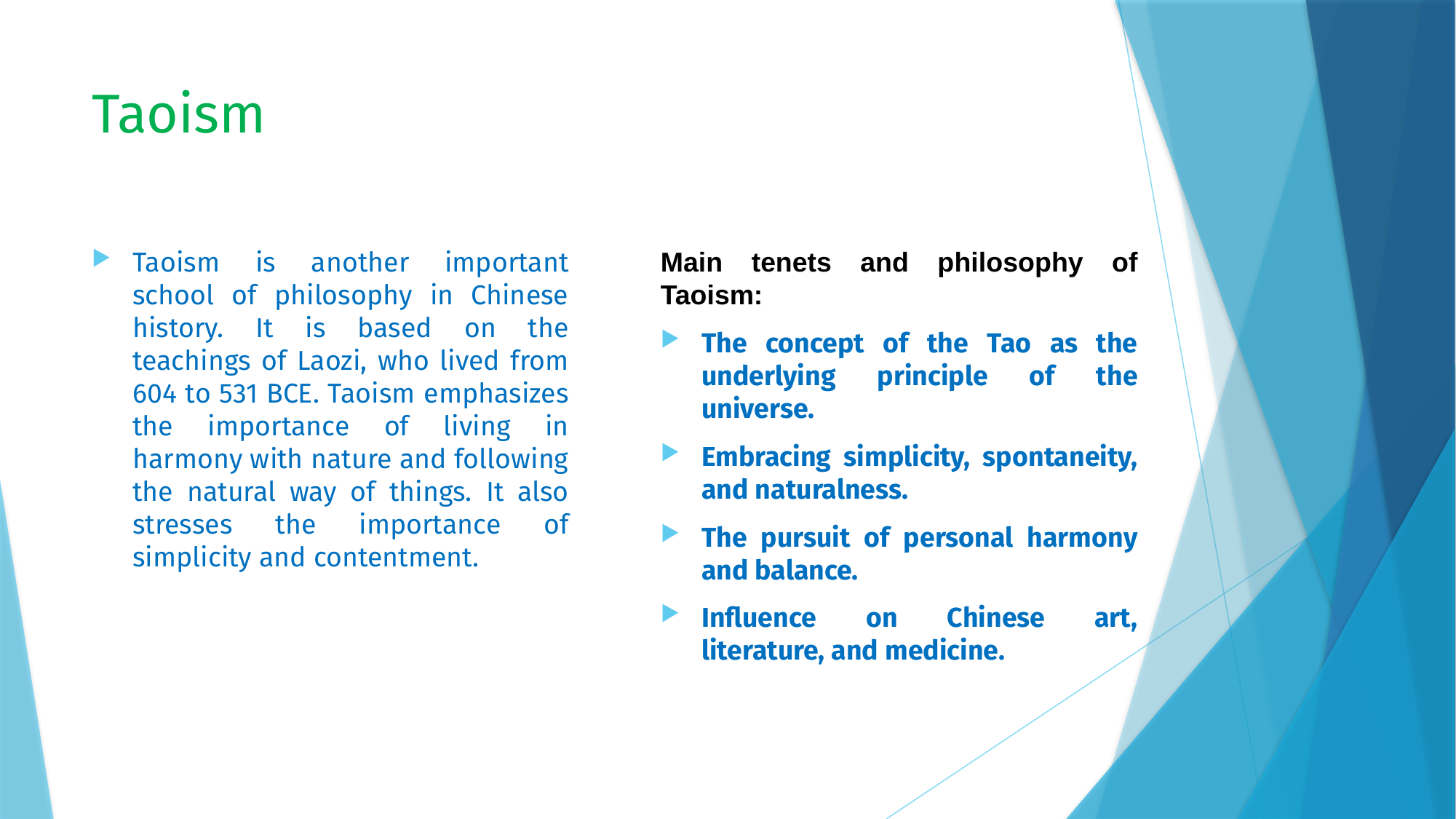

# Taoism
Main tenets and philosophy of Taoism:
The concept of the Tao as the underlying principle of the universe.
Embracing simplicity, spontaneity, and naturalness.
The pursuit of personal harmony and balance.
Influence on Chinese art, literature, and medicine.
Taoism is another important school of philosophy in Chinese history. It is based on the teachings of Laozi, who lived from 604 to 531 BCE. Taoism emphasizes the importance of living in harmony with nature and following the natural way of things. It also stresses the importance of simplicity and contentment.